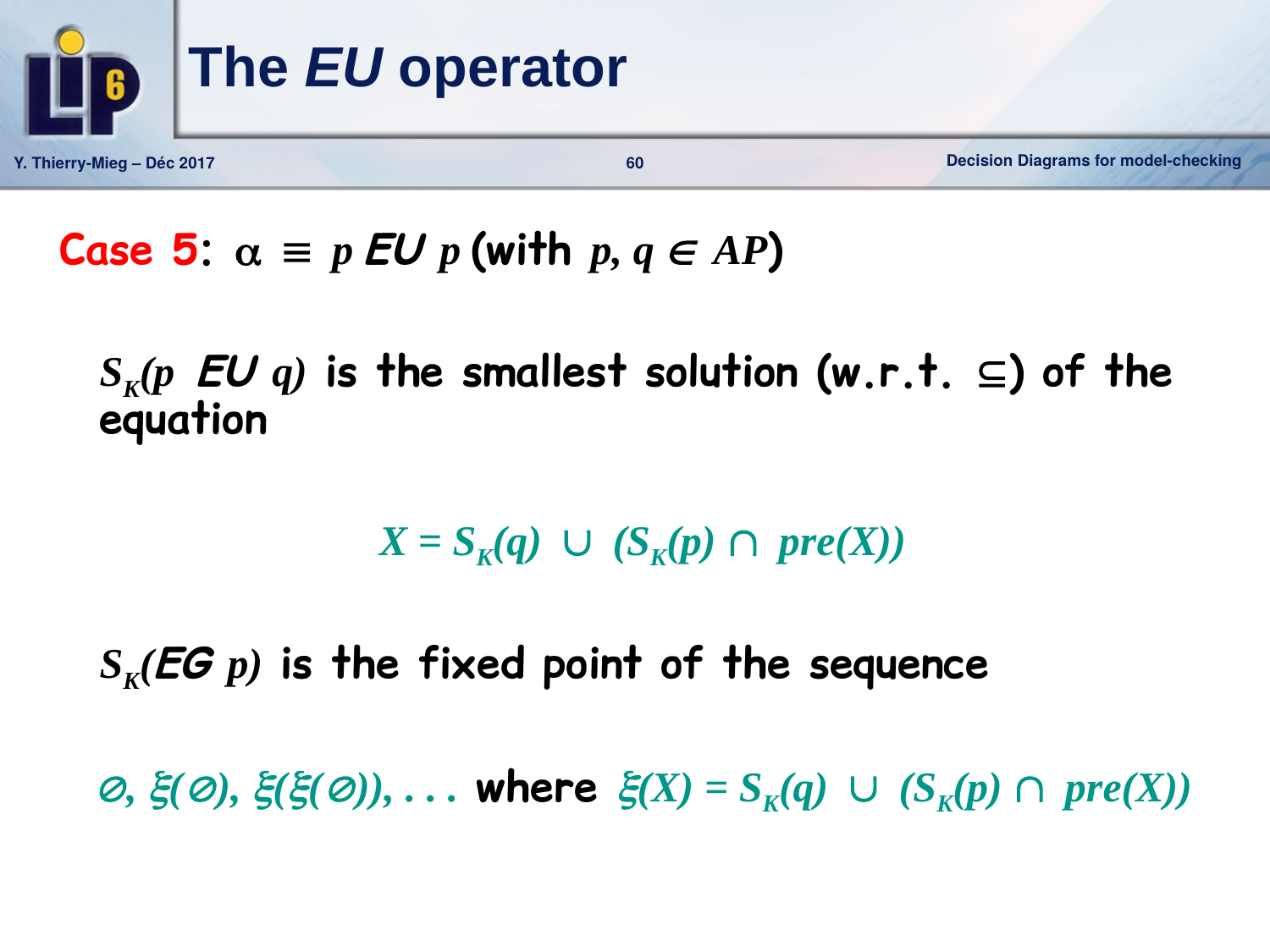

# The EU operator
Case 5: α ≡ p EU p (with p, q ∈ AP)

	SK(p  EU q) is the smallest solution (w.r.t. ⊆) of the equation

X = SK(q) ∪ (SK(p) ∩ pre(X))

	SK(EG p) is the fixed point of the sequence

∅, ξ(∅), ξ(ξ(∅)), . . . where ξ(X) = SK(q) ∪ (SK(p) ∩ pre(X))